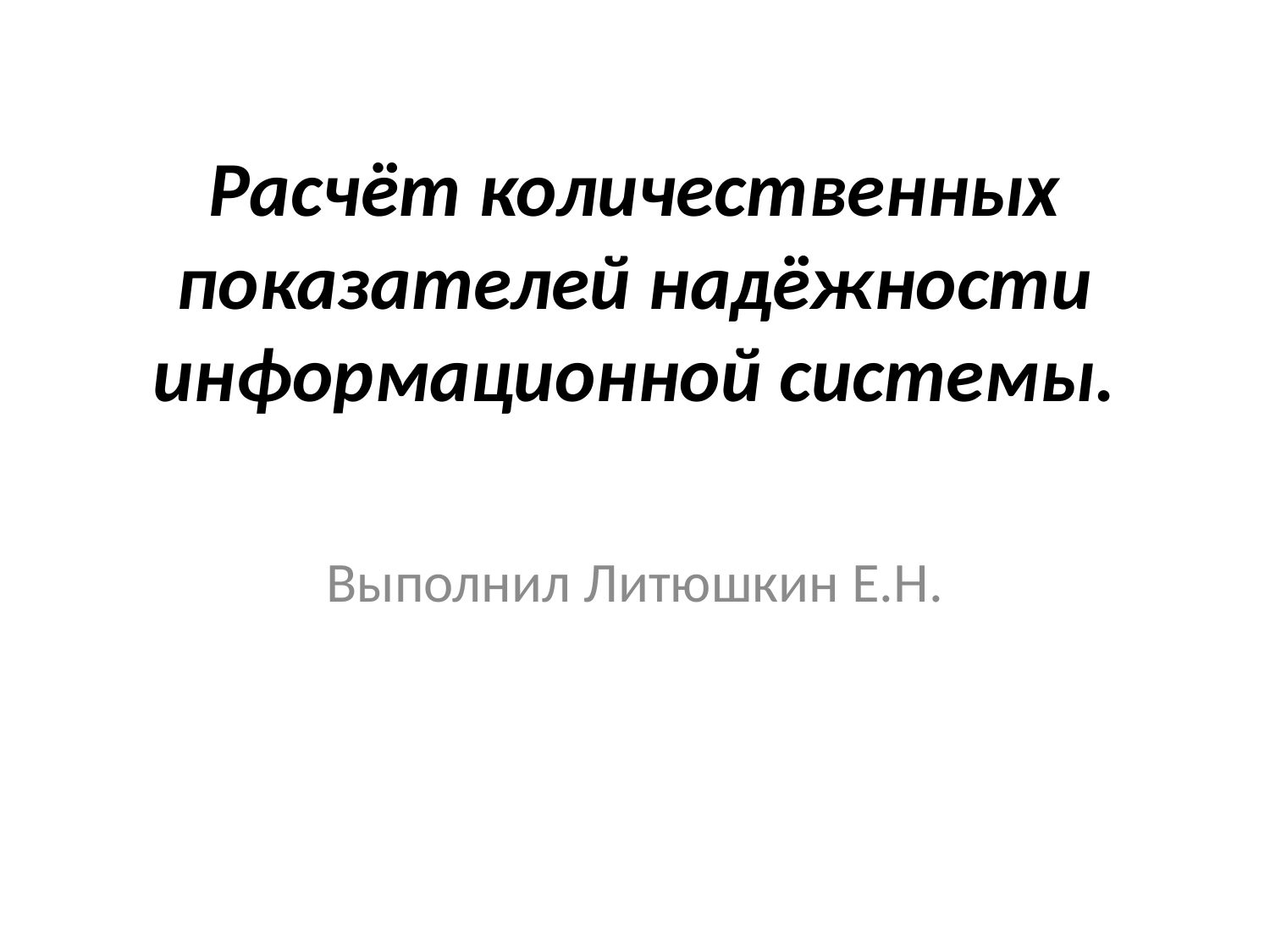

# Расчёт количественных показателей надёжности информационной системы.
Выполнил Литюшкин Е.Н.